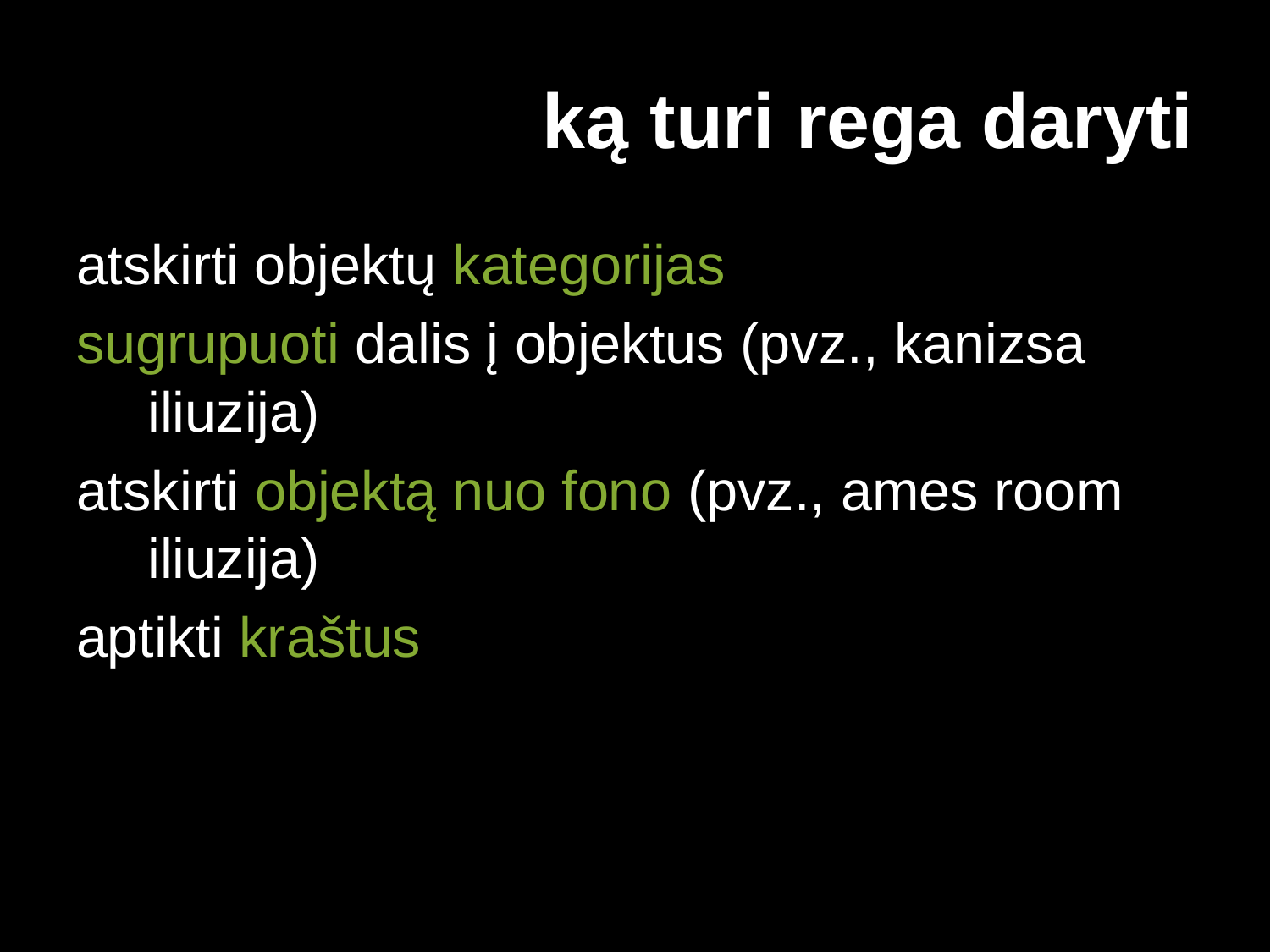

# ką turi rega daryti
atskirti objektų kategorijas
sugrupuoti dalis į objektus (pvz., kanizsa iliuzija)
atskirti objektą nuo fono (pvz., ames room iliuzija)
aptikti kraštus